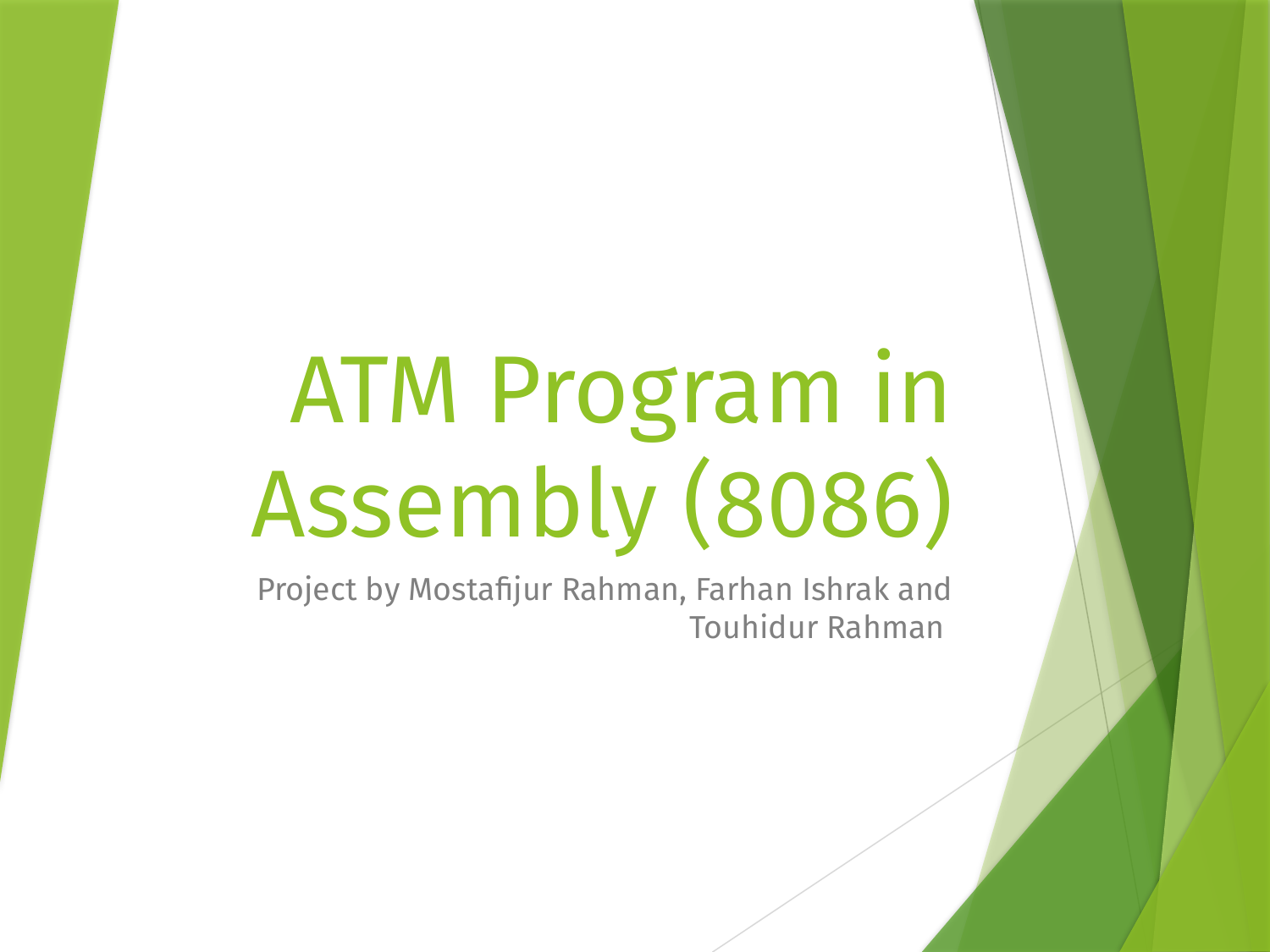

# ATM Program in Assembly (8086)
Project by Mostafijur Rahman, Farhan Ishrak and Touhidur Rahman